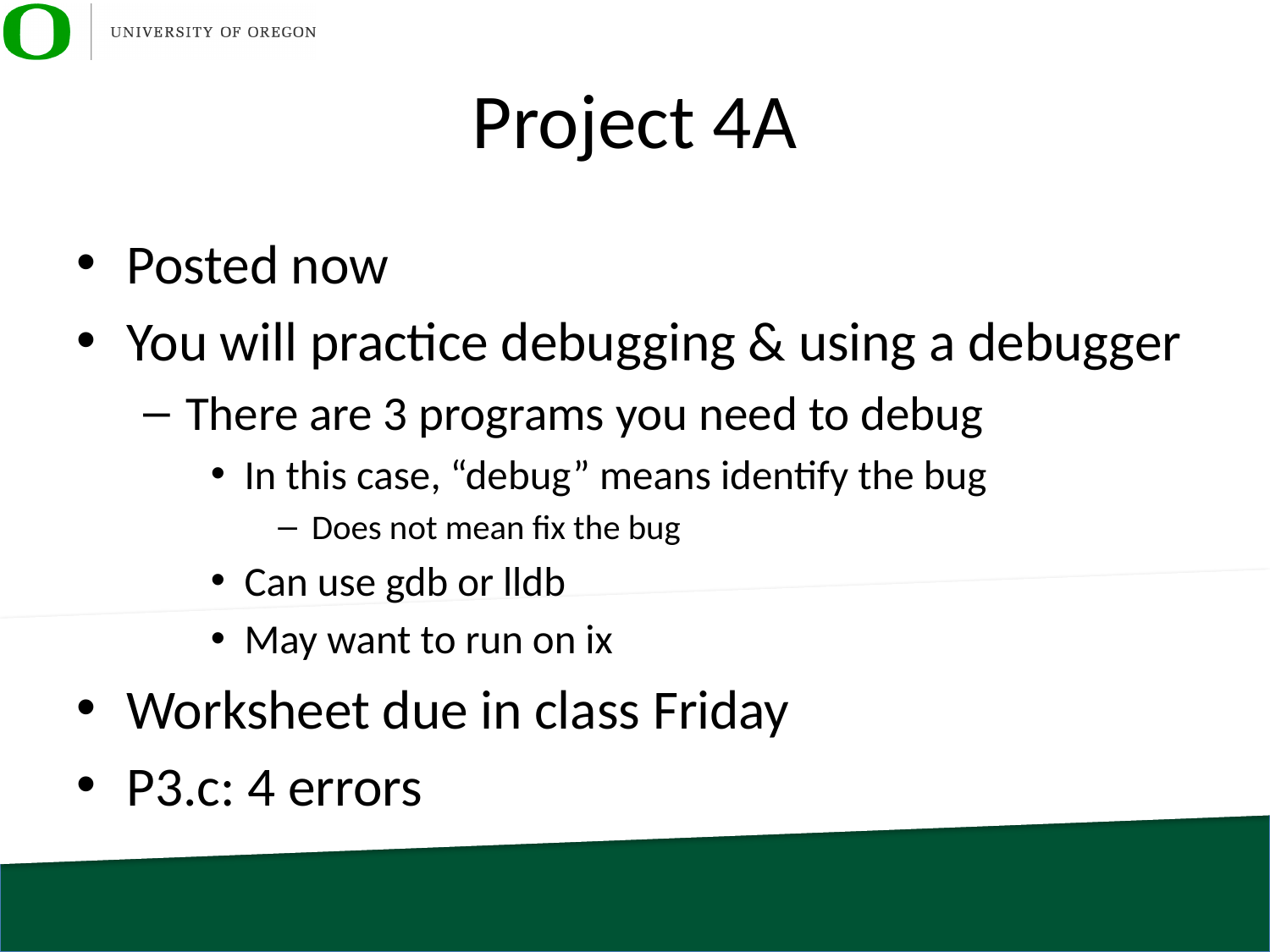

# Project 4A
Posted now
You will practice debugging & using a debugger
There are 3 programs you need to debug
In this case, “debug” means identify the bug
Does not mean fix the bug
Can use gdb or lldb
May want to run on ix
Worksheet due in class Friday
P3.c: 4 errors